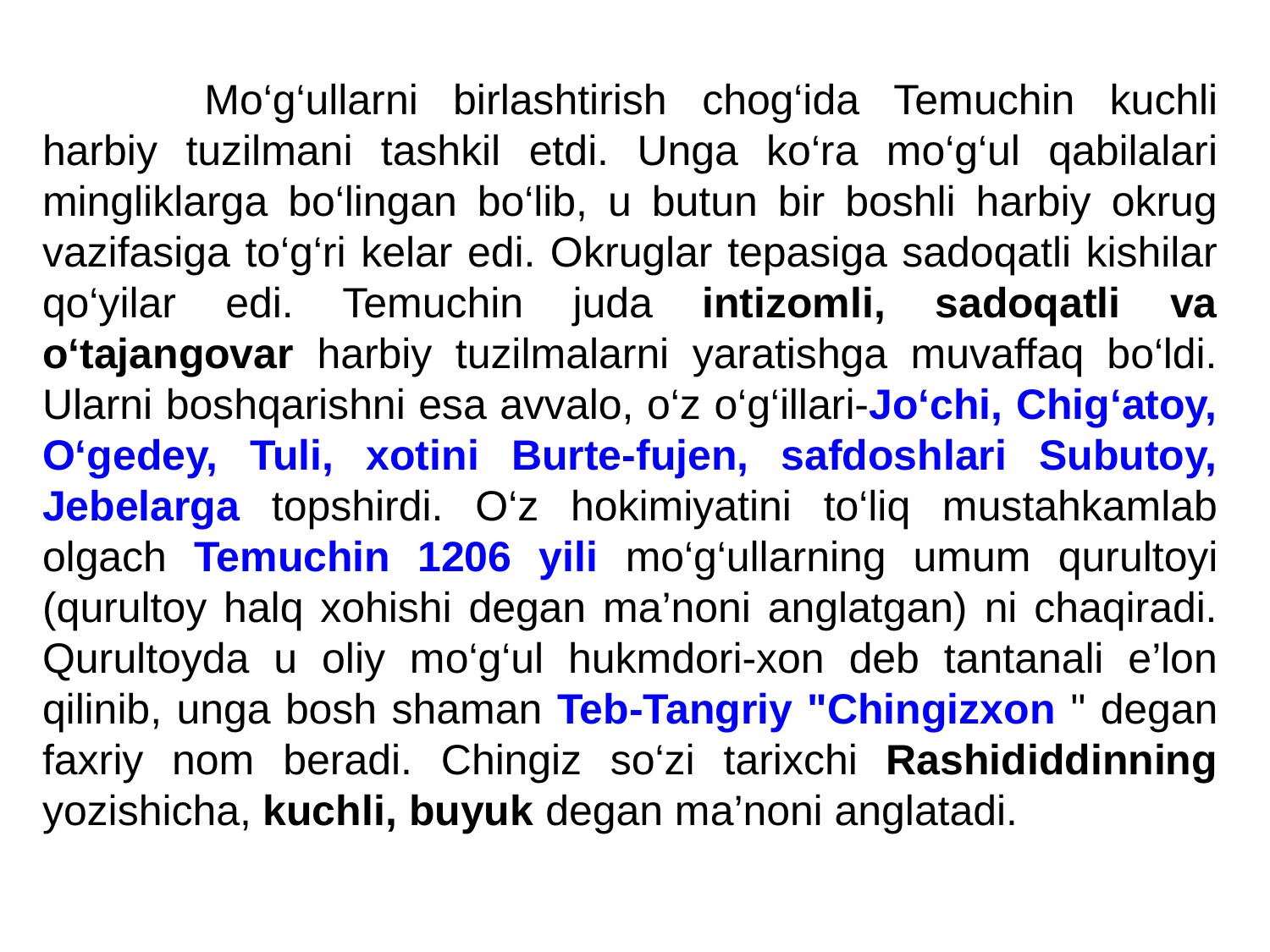

Mo‘g‘ullarni birlashtirish chog‘ida Temuchin kuchli harbiy tuzilmani tashkil etdi. Unga ko‘ra mo‘g‘ul qabilalari mingliklarga bo‘lingan bo‘lib, u butun bir boshli harbiy okrug vazifasiga to‘g‘ri kelar edi. Okruglar tepasiga sadoqatli kishilar qo‘yilar edi. Temuchin juda intizomli, sadoqatli va o‘tajangovar harbiy tuzilmalarni yaratishga muvaffaq bo‘ldi. Ularni boshqarishni esa avvalo, o‘z o‘g‘illari-Jo‘chi, Chig‘atoy, O‘gedey, Tuli, xotini Burte-fujen, safdoshlari Subutoy, Jebelarga topshirdi. O‘z hokimiyatini to‘liq mustahkamlab olgach Temuchin 1206 yili mo‘g‘ullarning umum qurultoyi (qurultoy halq xohishi degan ma’noni anglatgan) ni chaqiradi. Qurultoyda u oliy mo‘g‘ul hukmdori-xon deb tantanali e’lon qilinib, unga bosh shaman Teb-Tangriy "Chingizxon " degan faxriy nom beradi. Chingiz so‘zi tarixchi Rashididdinning yozishicha, kuchli, buyuk degan ma’noni anglatadi.